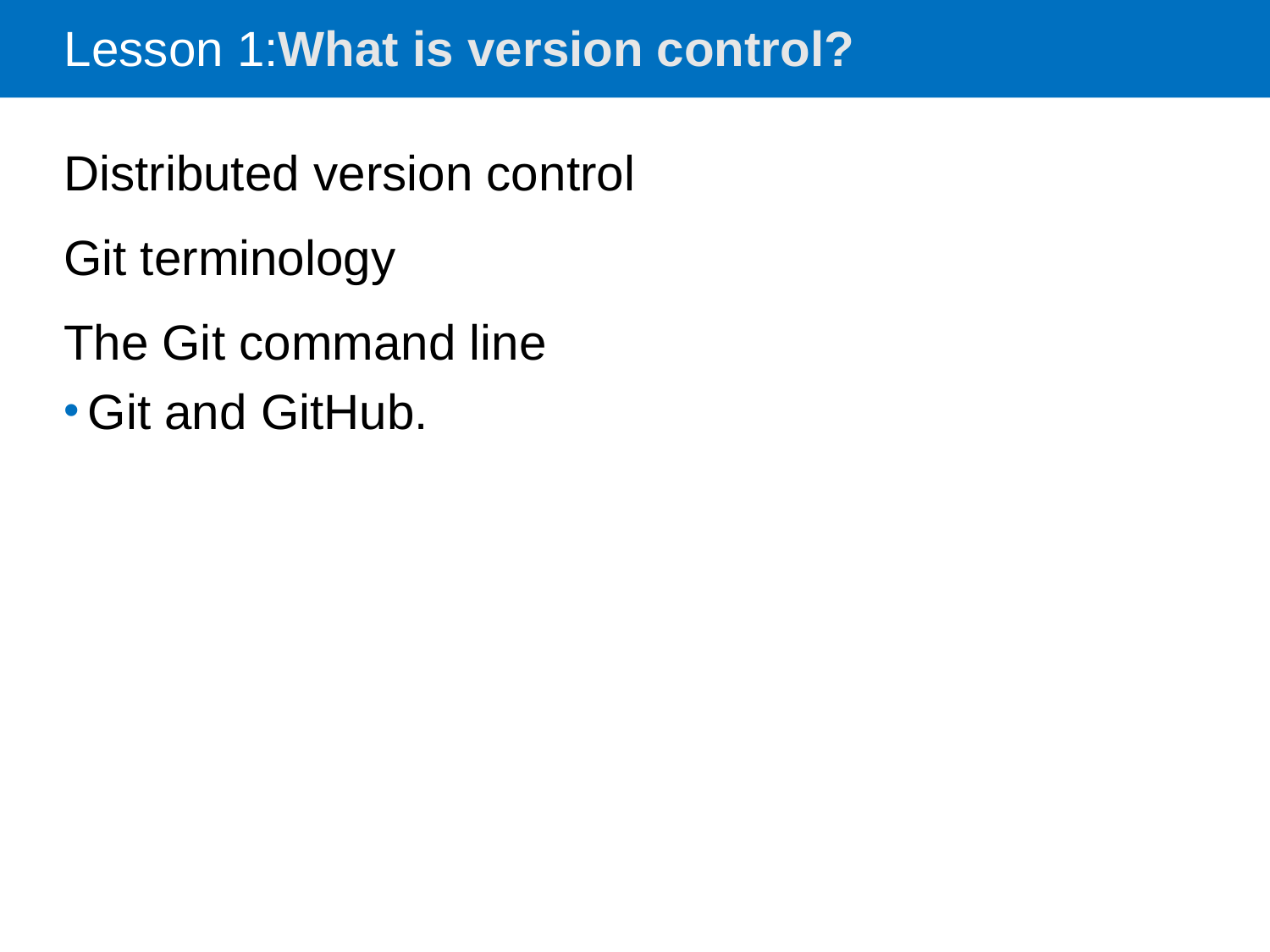

# Lesson 1:What is version control?
Distributed version control
Git terminology
The Git command line
Git and GitHub.